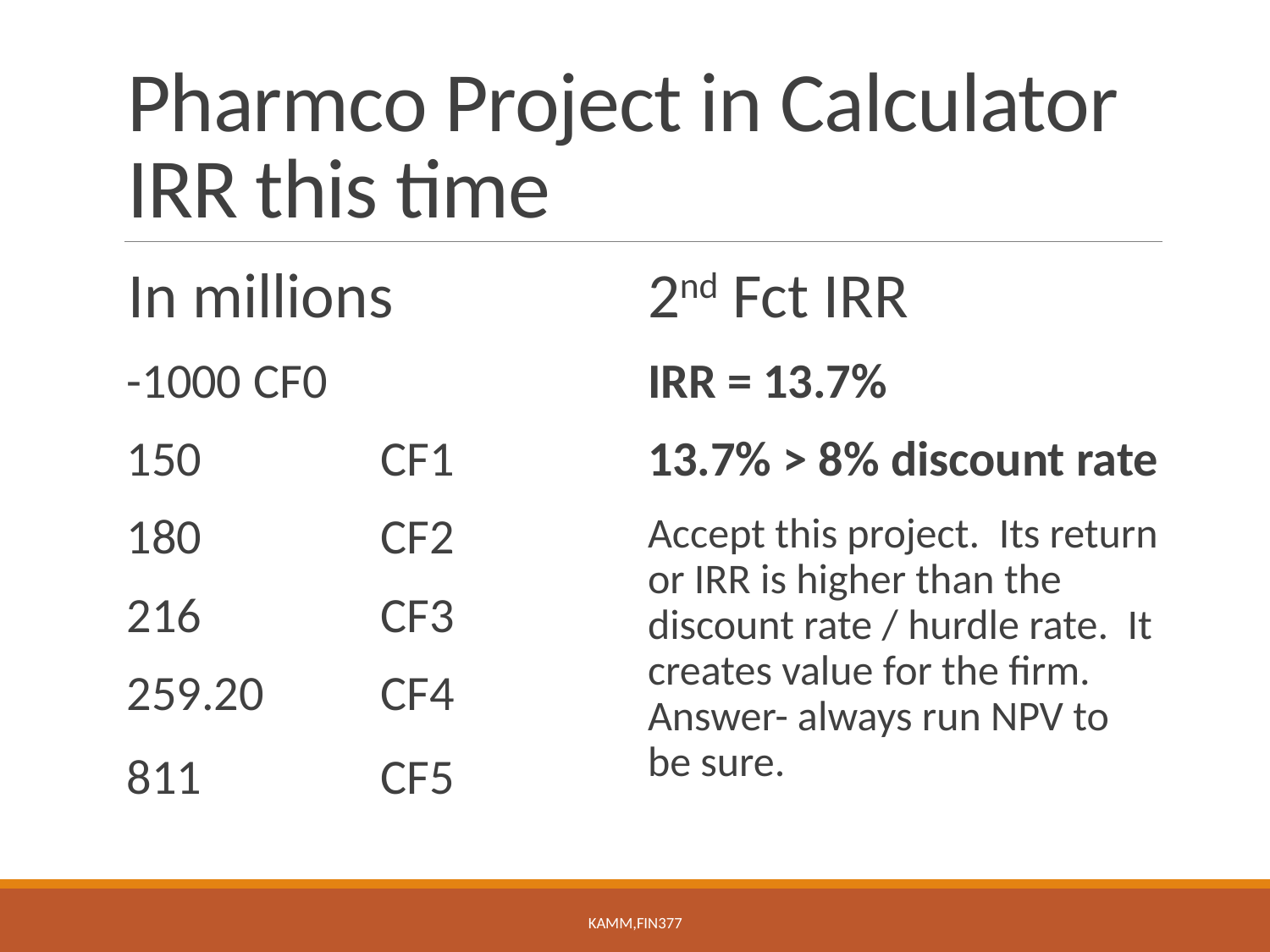

# Pharmco Project in Calculator IRR this time
In millions
-1000 	CF0
150		CF1
180		CF2
216		CF3
259.20	CF4
811		CF5
2nd Fct IRR
IRR = 13.7%
13.7% > 8% discount rate
Accept this project.  Its return or IRR is higher than the discount rate / hurdle rate.  It creates value for the firm. Answer- always run NPV to be sure.

KAMM,FIN377